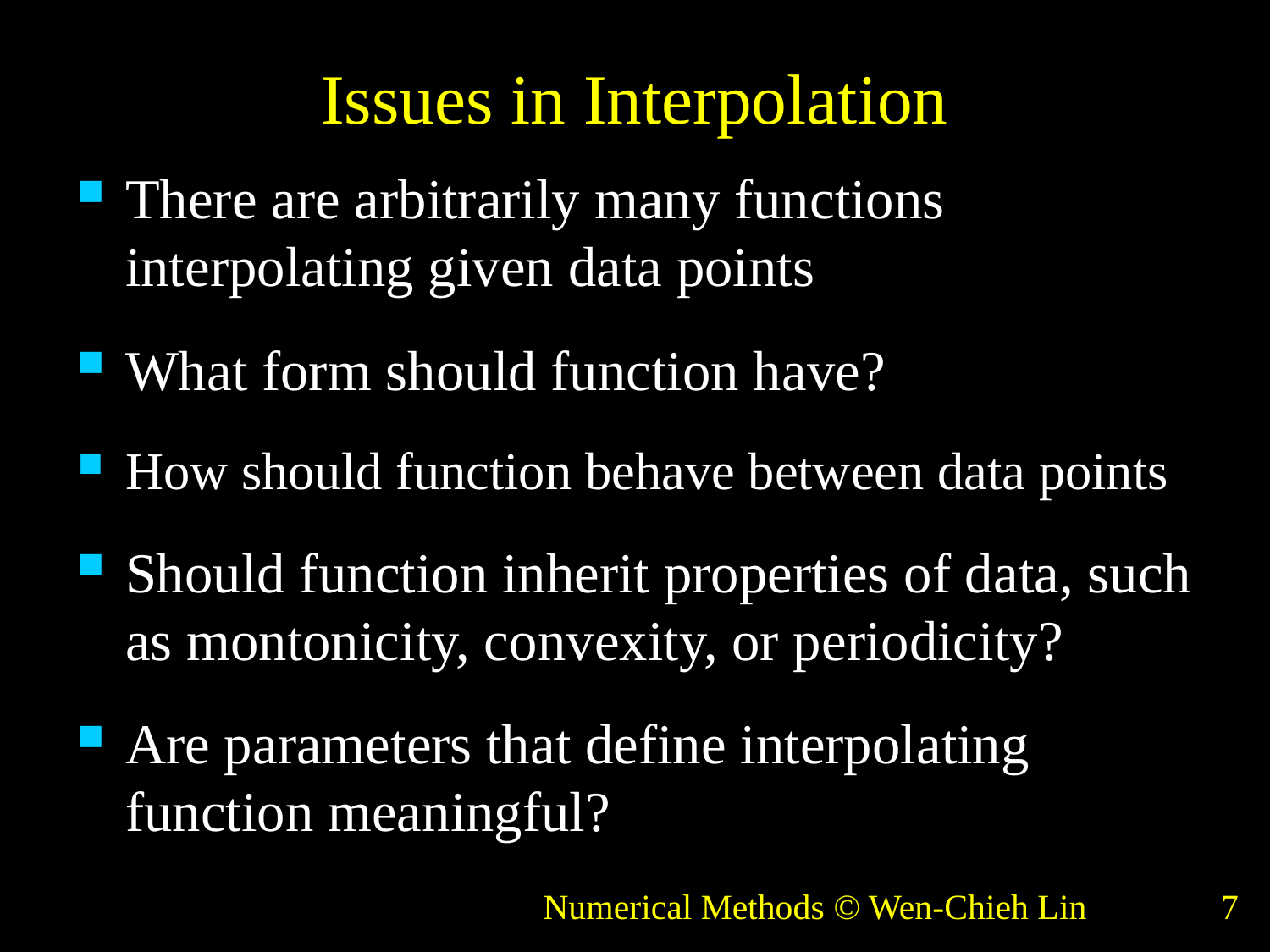

# Issues in Interpolation
There are arbitrarily many functions interpolating given data points

What form should function have?

How should function behave between data points

Should function inherit properties of data, such as montonicity, convexity, or periodicity?

Are parameters that define interpolating function meaningful?
Numerical Methods © Wen-Chieh Lin
7